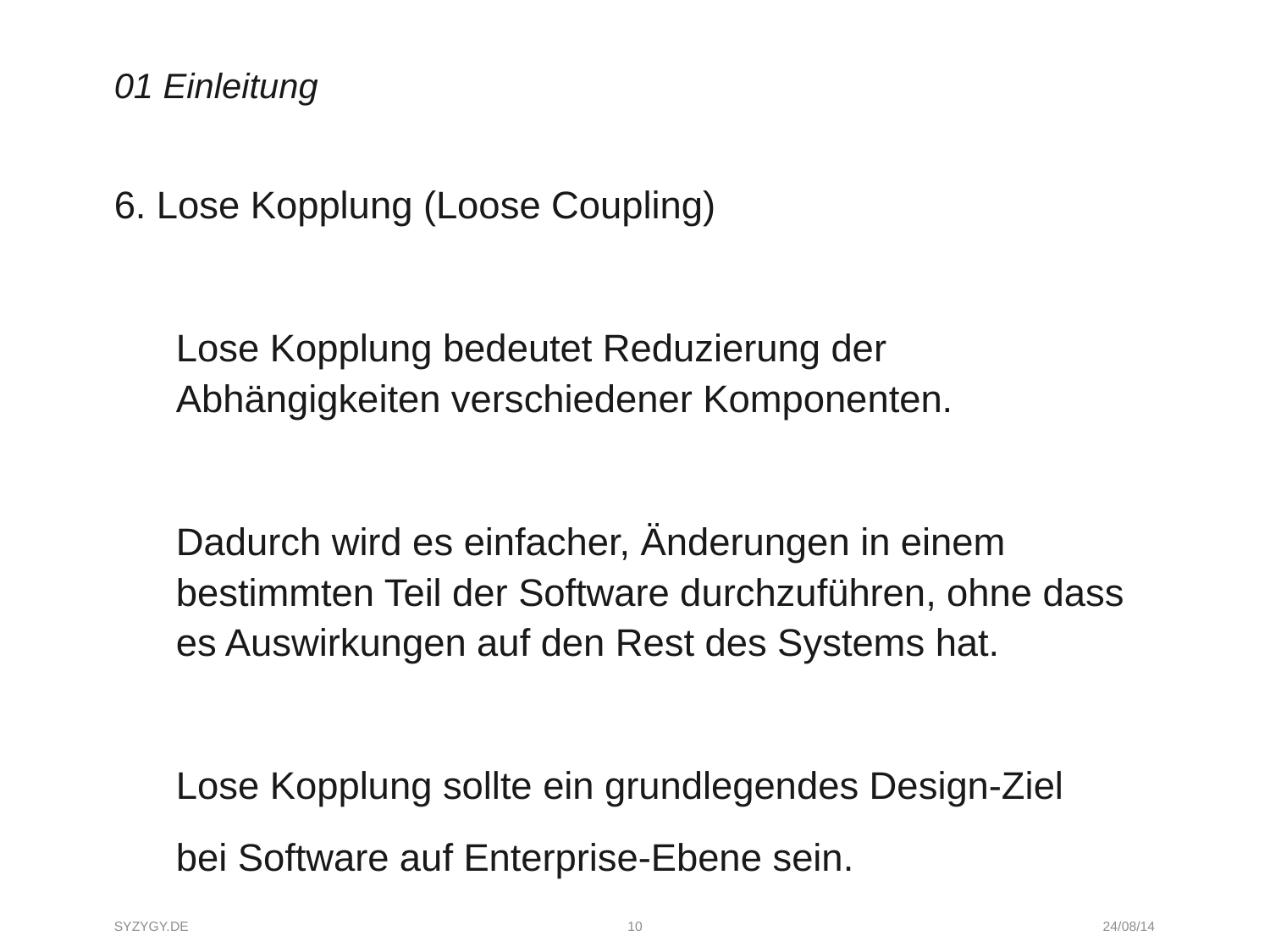

# 01 Einleitung
6. Lose Kopplung (Loose Coupling)

	Lose Kopplung bedeutet Reduzierung der Abhängigkeiten verschiedener Komponenten.

	Dadurch wird es einfacher, Änderungen in einem bestimmten Teil der Software durchzuführen, ohne dass es Auswirkungen auf den Rest des Systems hat.

	Lose Kopplung sollte ein grundlegendes Design-Ziel
	bei Software auf Enterprise-Ebene sein.

SYZYGY.DE
10
24/08/14